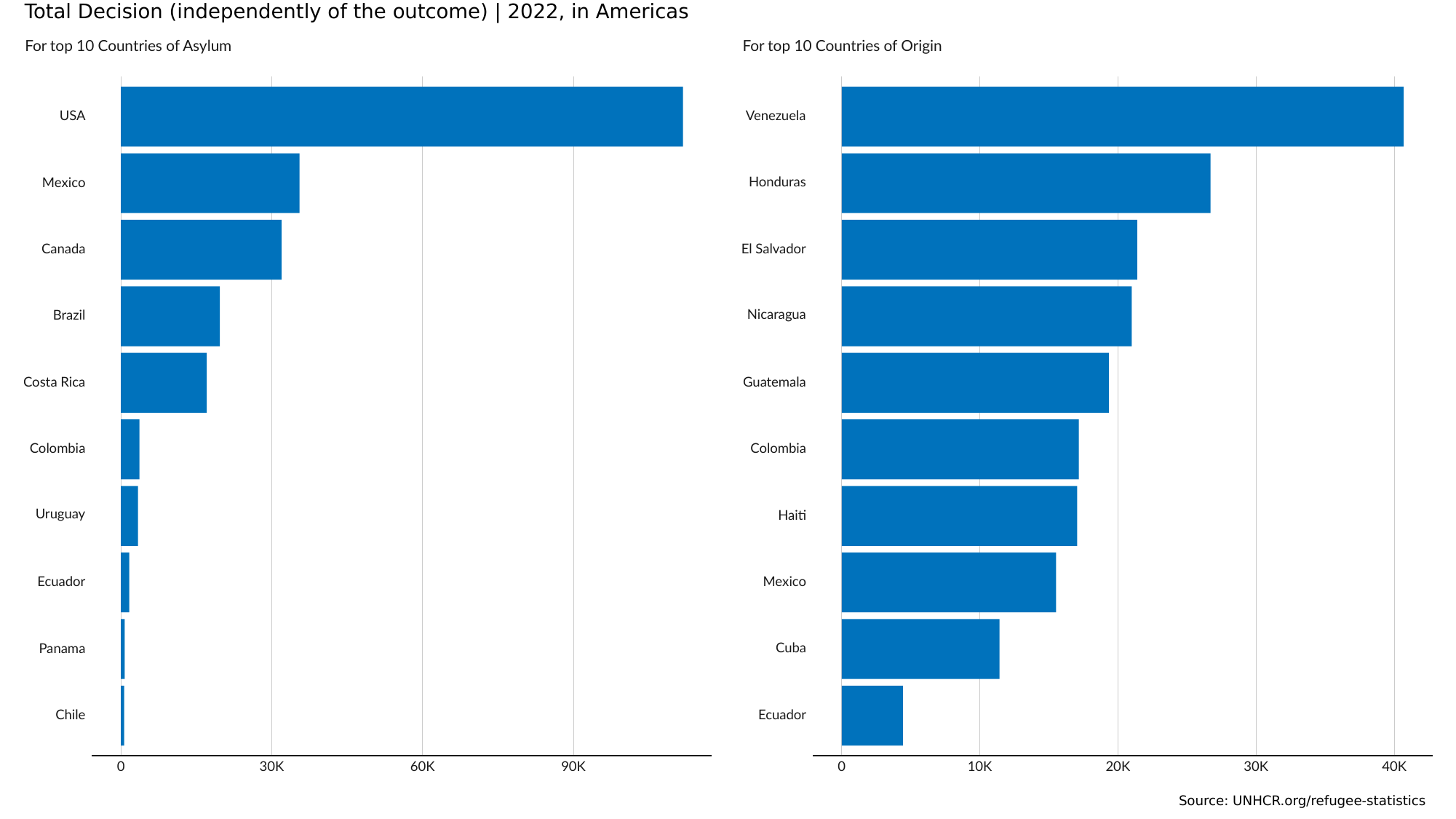

Total Decision (independently of the outcome) | 2022, in Americas
For top 10 Countries of Origin
For top 10 Countries of Asylum

Venezuela
USA

Honduras
Mexico

Canada
El Salvador

Nicaragua
Brazil

Guatemala
Costa Rica

Colombia
Colombia

Uruguay
Haiti

Ecuador
Mexico

Cuba
Panama

Chile
Ecuador

30K
60K
30K
0
90K
0
10K
20K
40K
Source: UNHCR.org/refugee-statistics